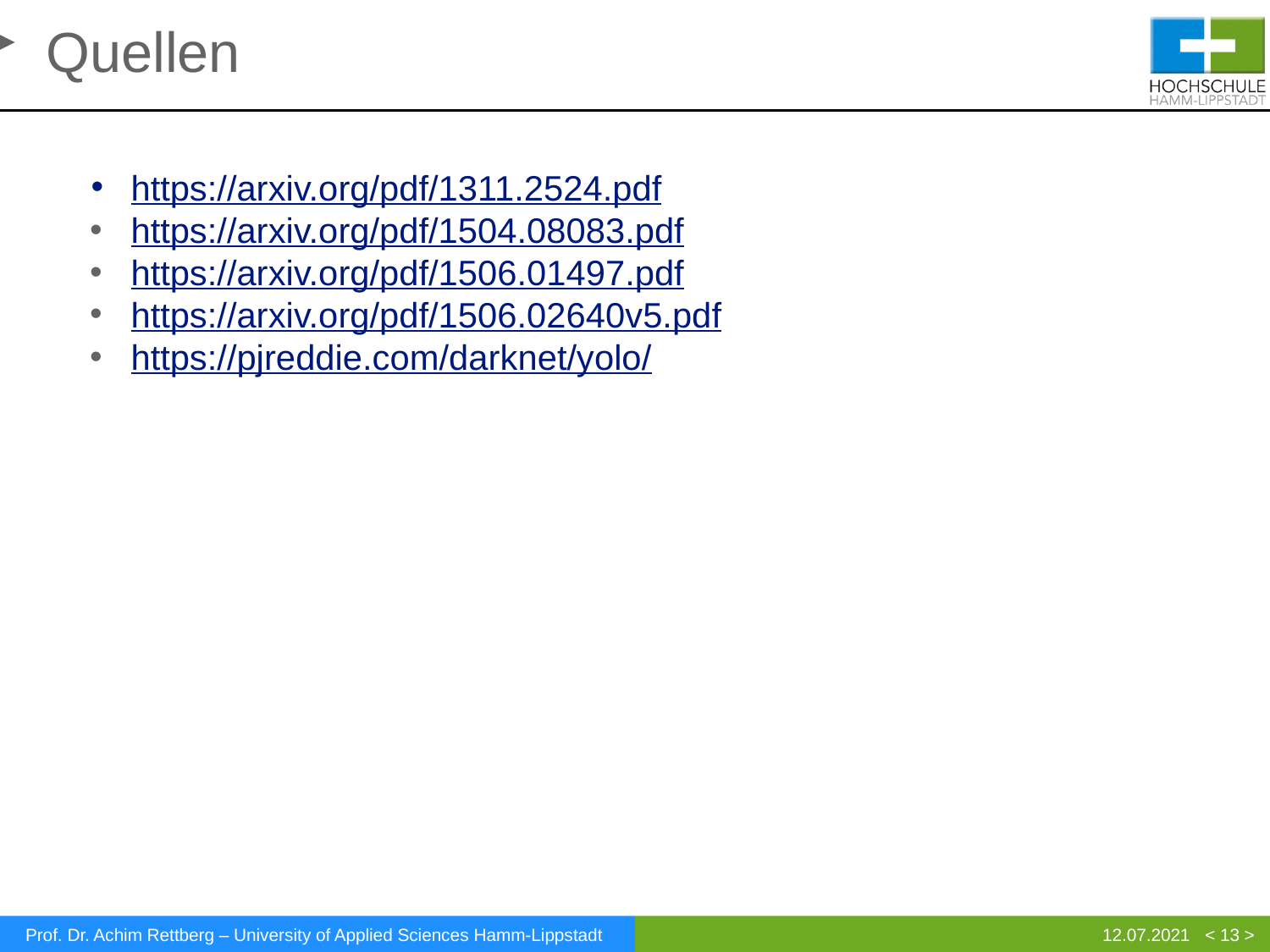

Quellen
https://arxiv.org/pdf/1311.2524.pdf
https://arxiv.org/pdf/1504.08083.pdf
https://arxiv.org/pdf/1506.01497.pdf
https://arxiv.org/pdf/1506.02640v5.pdf
https://pjreddie.com/darknet/yolo/
< 13 >
Prof. Dr. Achim Rettberg – University of Applied Sciences Hamm-Lippstadt
12.07.2021